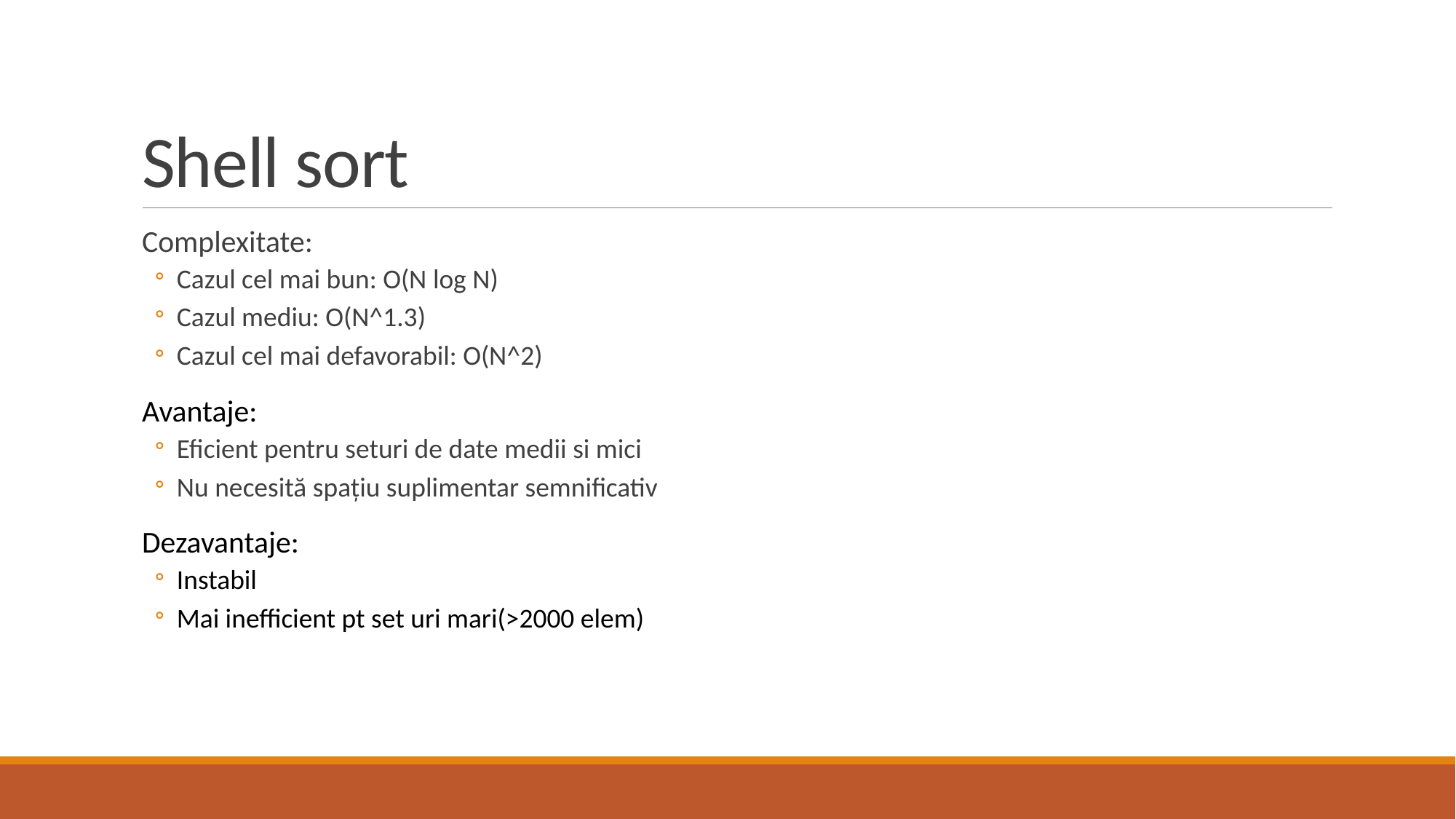

# Shell sort
Complexitate:
Cazul cel mai bun: O(N log N)
Cazul mediu: O(N^1.3)
Cazul cel mai defavorabil: O(N^2)
Avantaje:
Eficient pentru seturi de date medii si mici
Nu necesită spațiu suplimentar semnificativ
Dezavantaje:
Instabil
Mai inefficient pt set uri mari(>2000 elem)